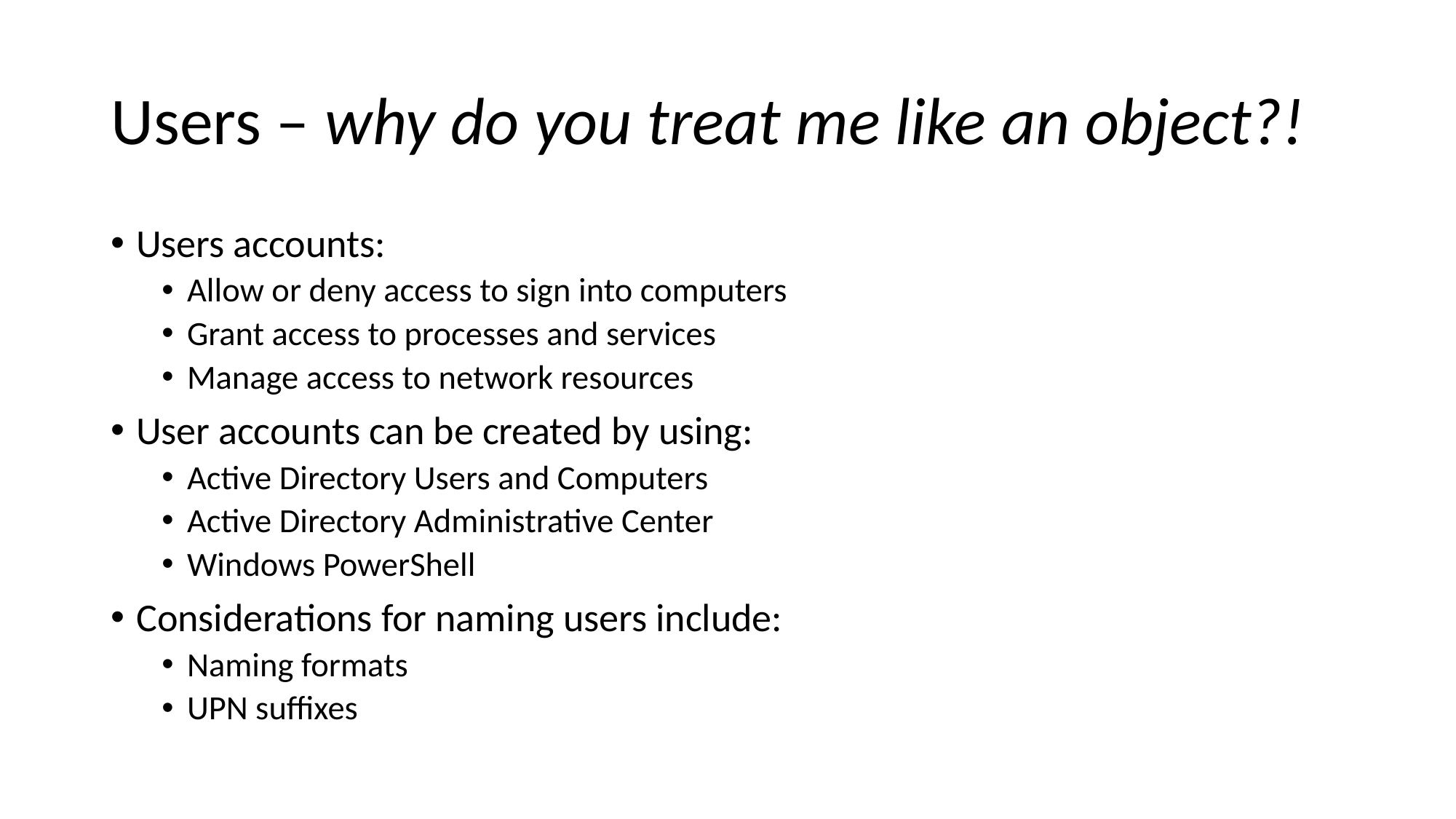

# Users – why do you treat me like an object?!
Users accounts:
Allow or deny access to sign into computers
Grant access to processes and services
Manage access to network resources
User accounts can be created by using:
Active Directory Users and Computers
Active Directory Administrative Center
Windows PowerShell
Considerations for naming users include:
Naming formats
UPN suffixes